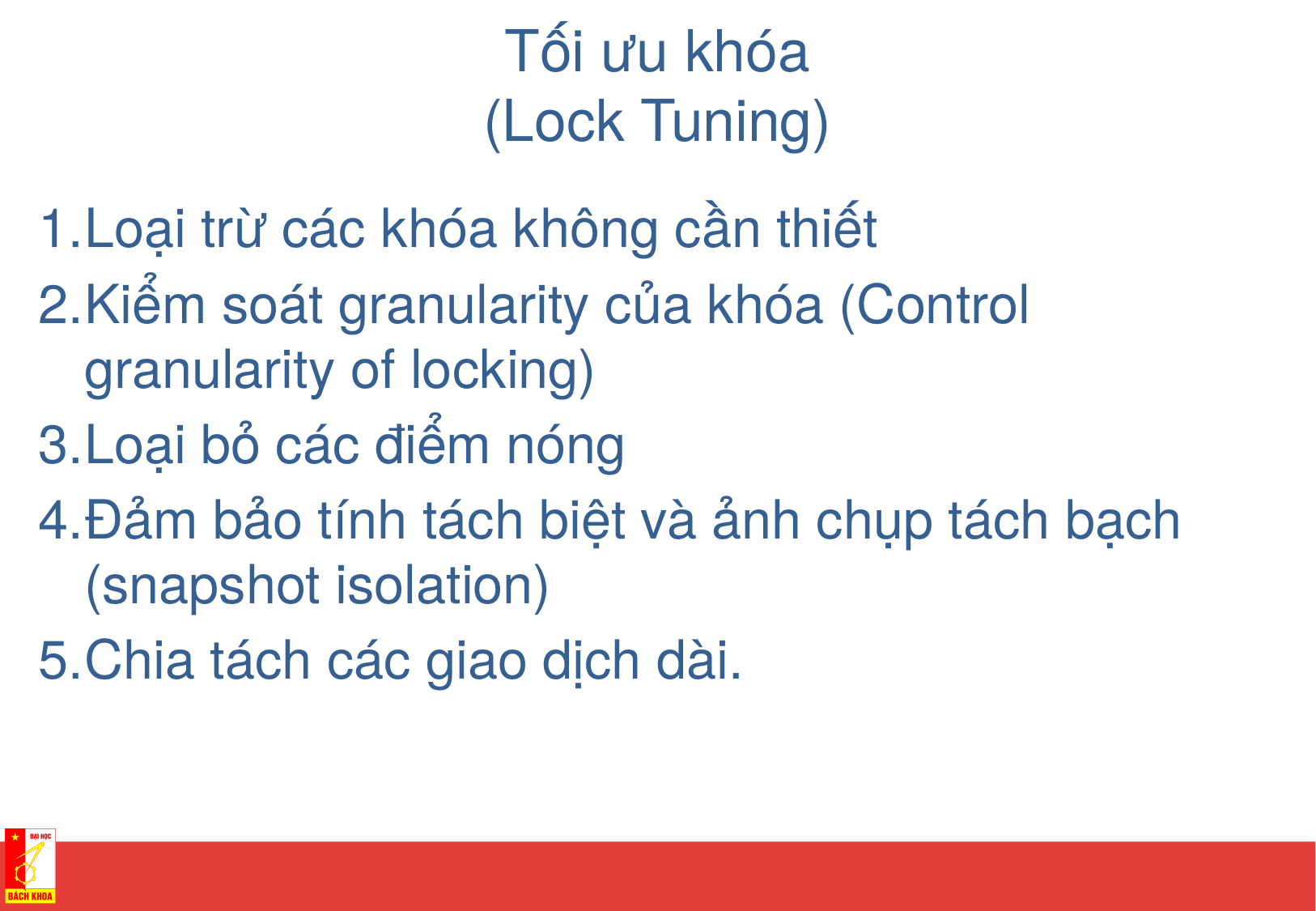

# Tối ưu khóa (Lock Tuning)
Loại trừ các khóa không cần thiết
Kiểm soát granularity của khóa (Control granularity of locking)
Loại bỏ các điểm nóng
Đảm bảo tính tách biệt và ảnh chụp tách bạch (snapshot isolation)
Chia tách các giao dịch dài.